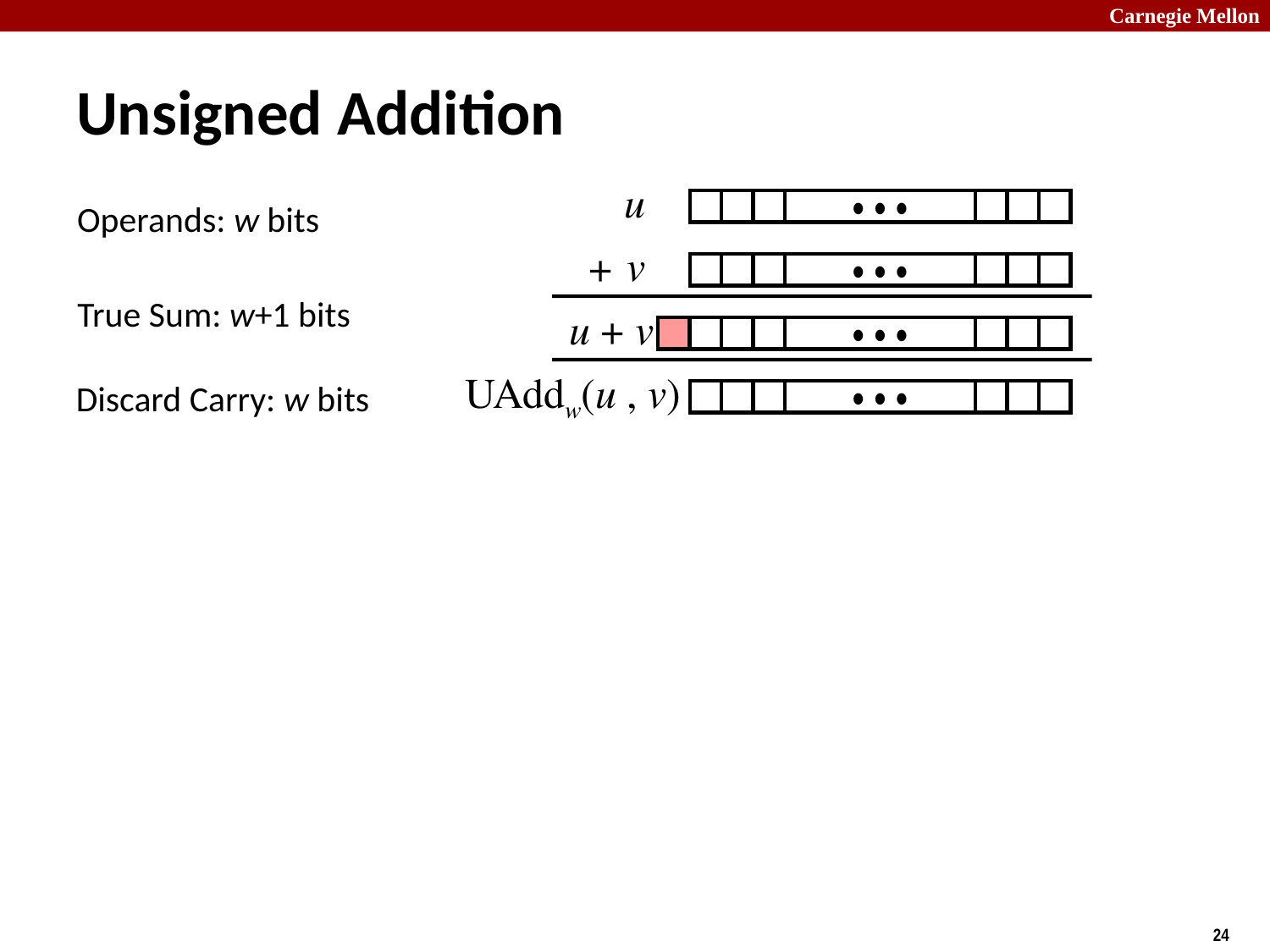

# Unsigned Addition
u
Operands: w bits

• • •

v
+

• • •

True Sum: w+1 bits

u + v

• • •

UAddw(u , v)

Discard Carry: w bits

• • •